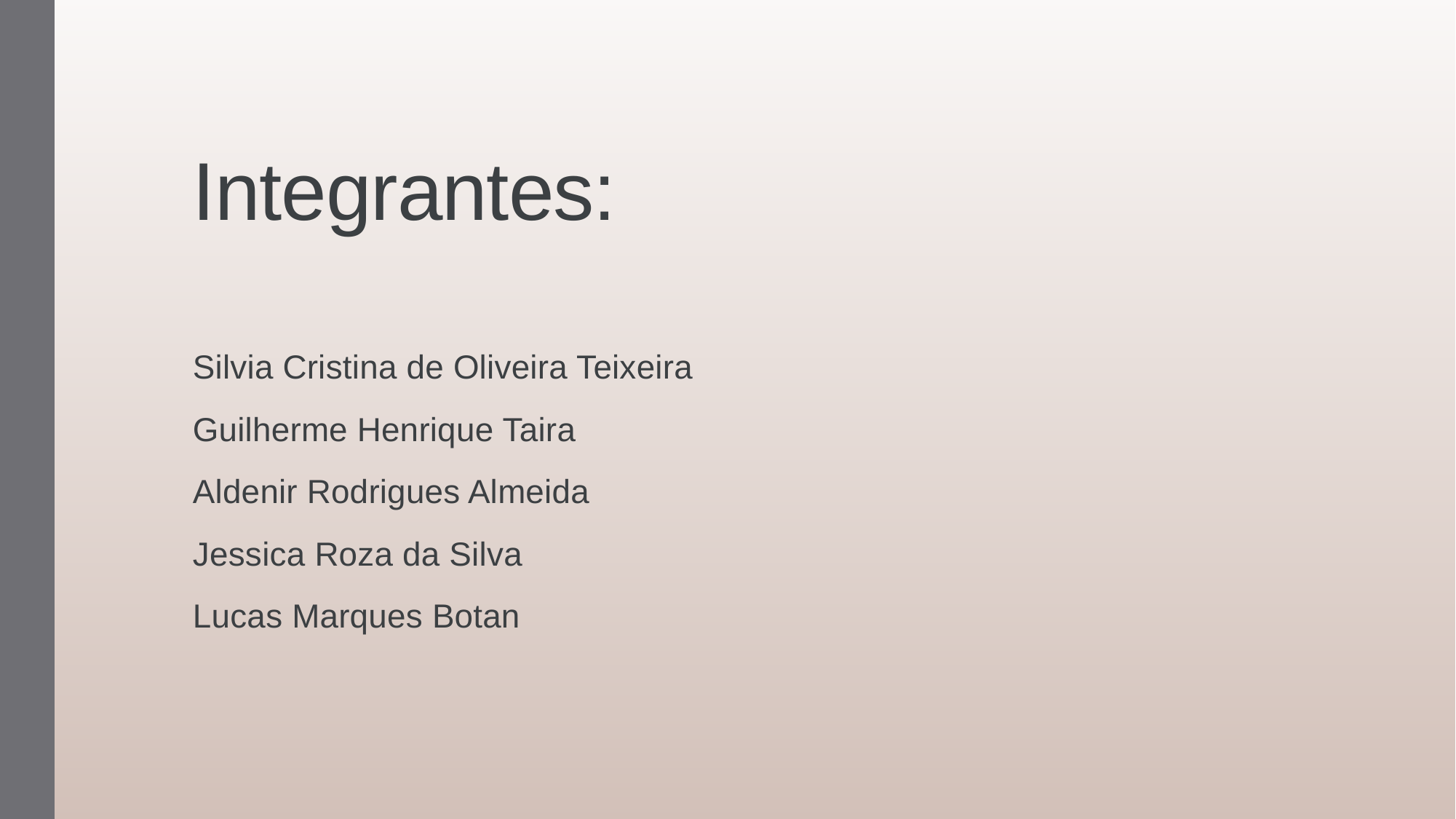

# Integrantes:
Silvia Cristina de Oliveira Teixeira
Guilherme Henrique Taira
Aldenir Rodrigues Almeida
Jessica Roza da Silva
Lucas Marques Botan